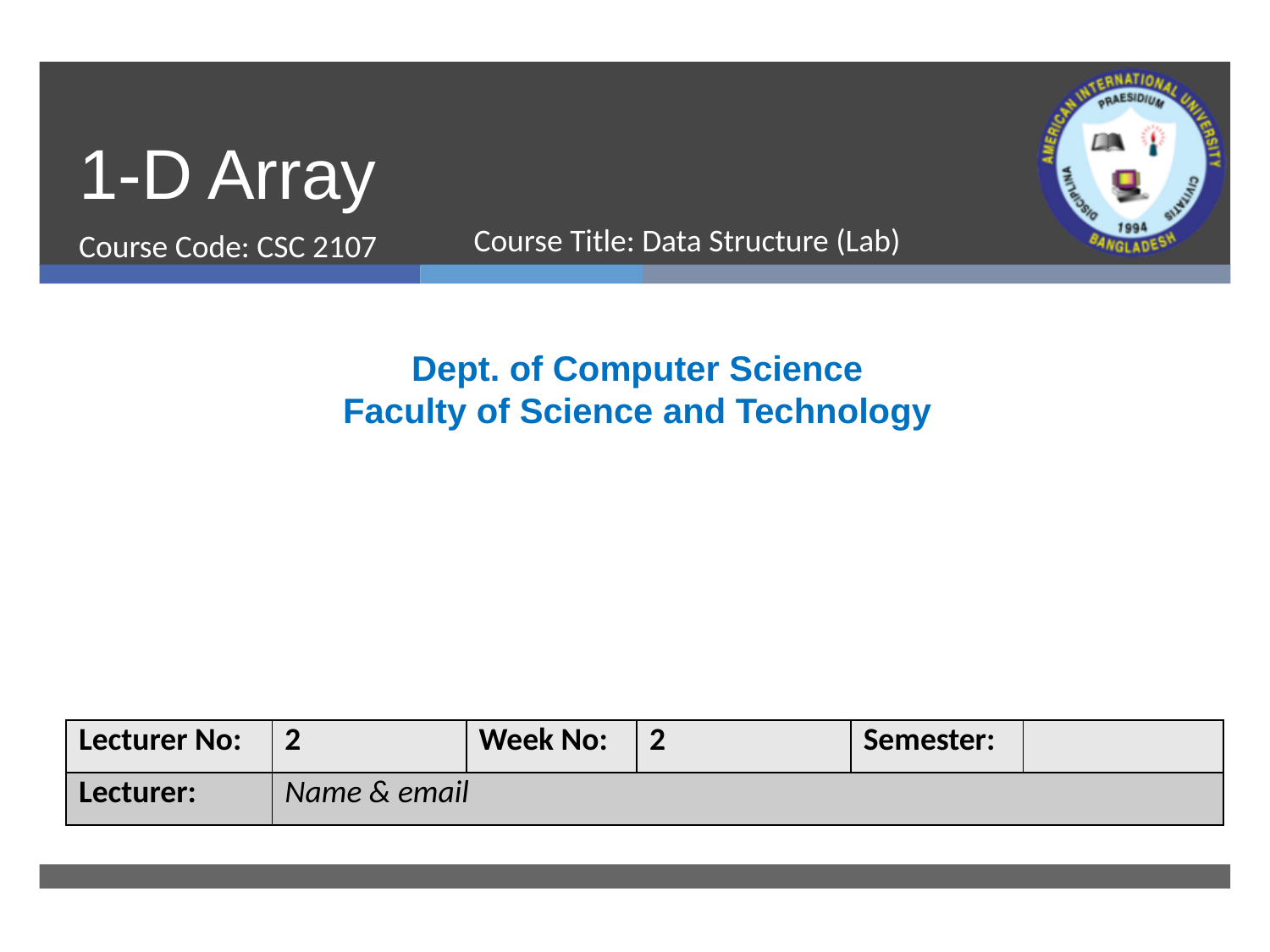

# 1-D Array
Course Code: CSC 2107
Course Title: Data Structure (Lab)
Dept. of Computer Science
Faculty of Science and Technology
| Lecturer No: | 2 | Week No: | 2 | Semester: |  |
| --- | --- | --- | --- | --- | --- |
| Lecturer: | Name & email |  |  |  |  |